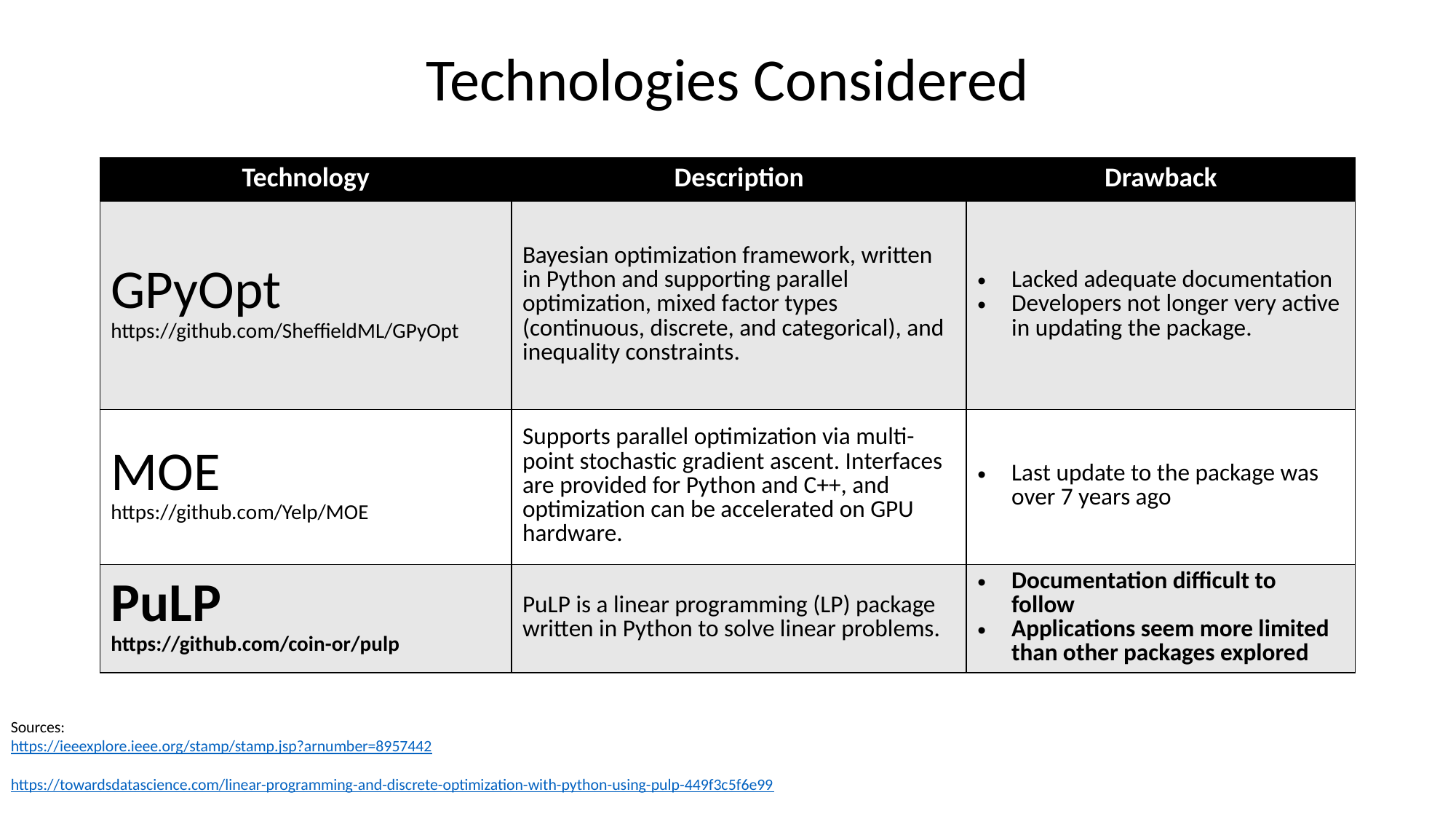

# Technologies Considered
| Technology | Description | Drawback |
| --- | --- | --- |
| GPyOpt https://github.com/SheffieldML/GPyOpt | Bayesian optimization framework, written in Python and supporting parallel optimization, mixed factor types (continuous, discrete, and categorical), and inequality constraints. | Lacked adequate documentation Developers not longer very active in updating the package. |
| MOE https://github.com/Yelp/MOE | Supports parallel optimization via multi-point stochastic gradient ascent. Interfaces are provided for Python and C++, and optimization can be accelerated on GPU hardware. | Last update to the package was over 7 years ago |
| PuLP https://github.com/coin-or/pulp | PuLP is a linear programming (LP) package written in Python to solve linear problems. | Documentation difficult to follow Applications seem more limited than other packages explored |
Sources:
https://ieeexplore.ieee.org/stamp/stamp.jsp?arnumber=8957442

https://towardsdatascience.com/linear-programming-and-discrete-optimization-with-python-using-pulp-449f3c5f6e99